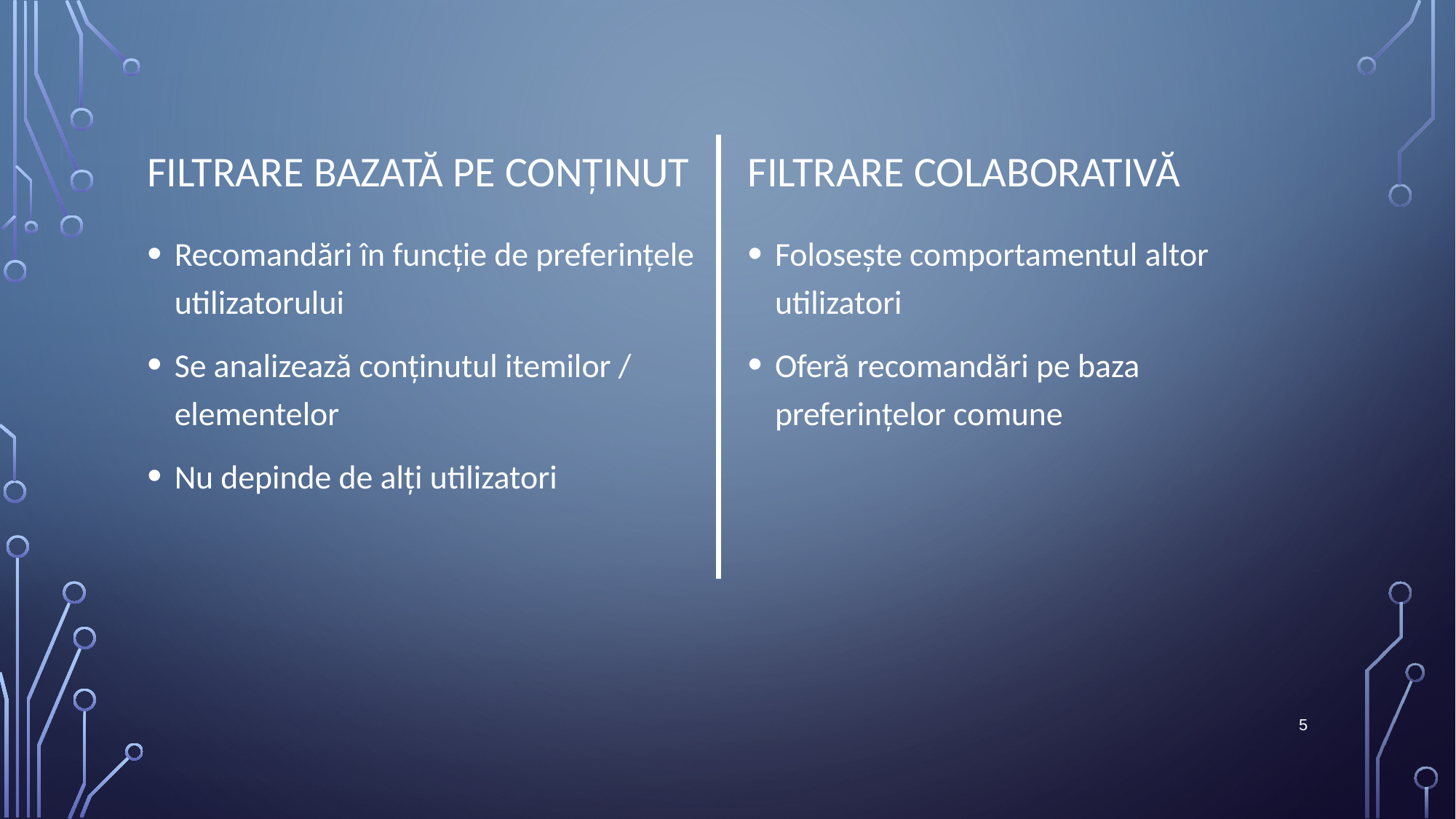

Filtrare bazată pe conținut
Filtrare colaborativă
Recomandări în funcție de preferințele utilizatorului
Se analizează conținutul itemilor / elementelor
Nu depinde de alți utilizatori

Folosește comportamentul altor utilizatori
Oferă recomandări pe baza preferințelor comune
5